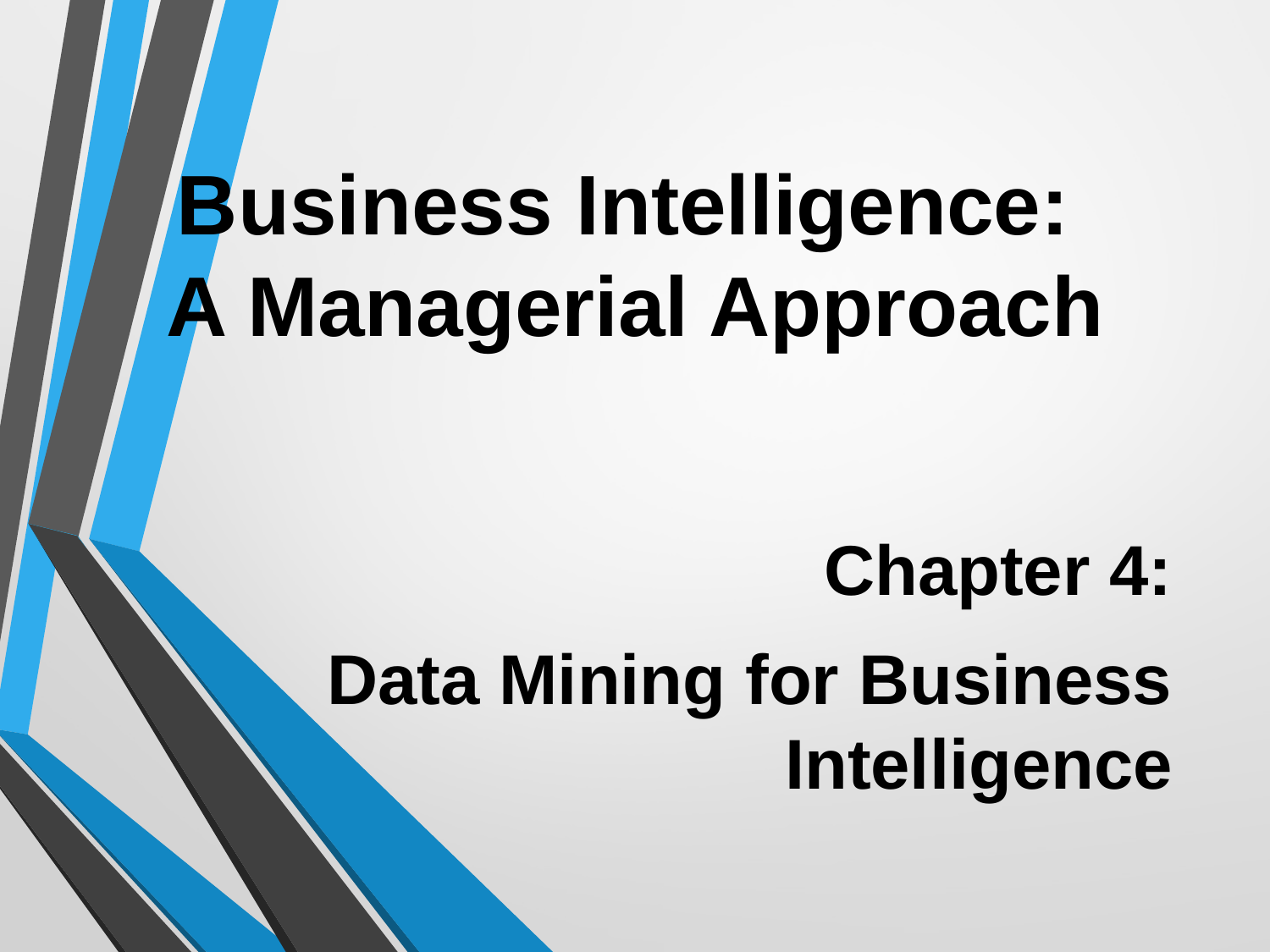

Business Intelligence:
A Managerial Approach
Chapter 4:
Data Mining for Business Intelligence